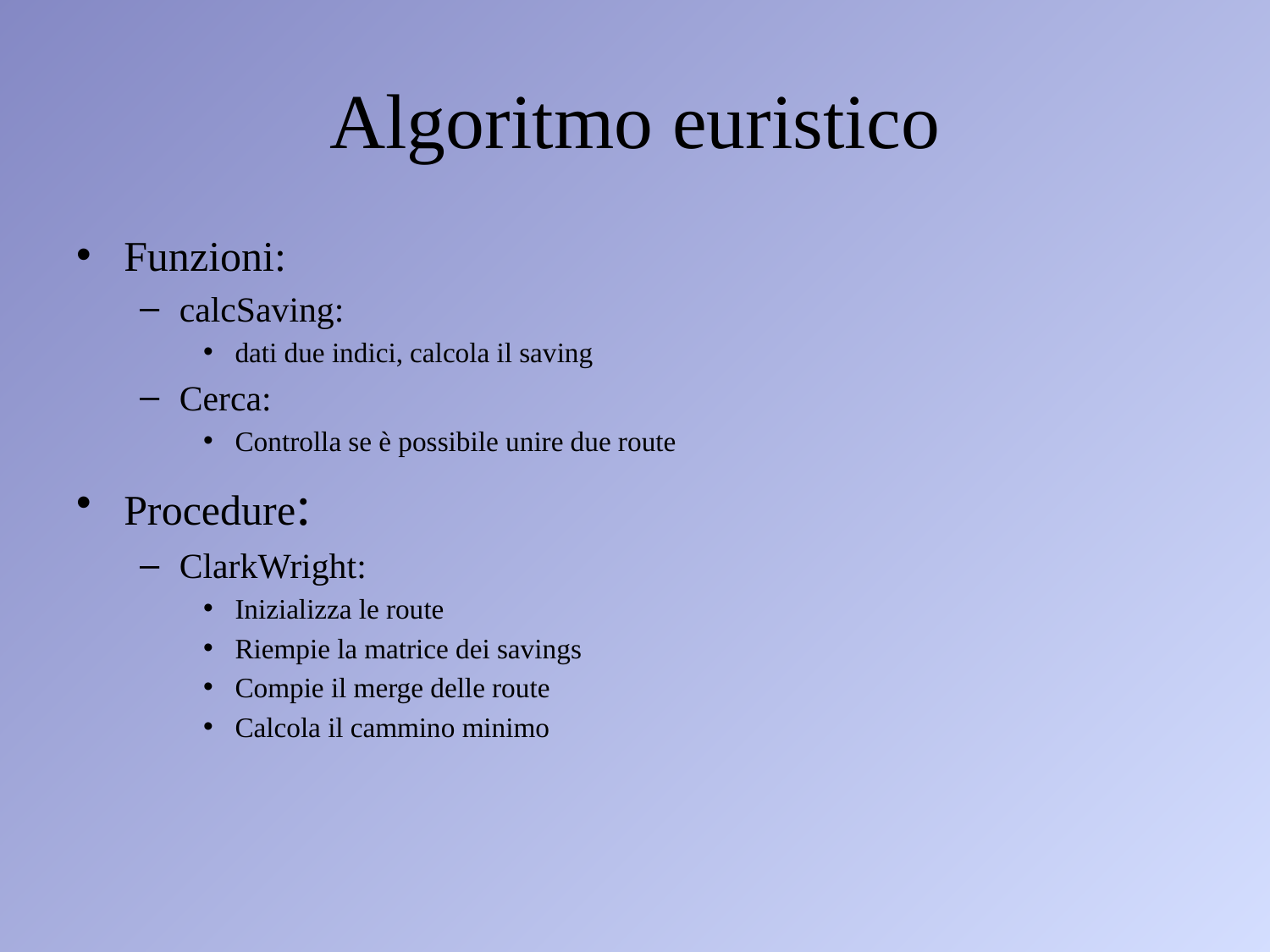

# Algoritmo euristico
Funzioni:
calcSaving:
dati due indici, calcola il saving
Cerca:
Controlla se è possibile unire due route
Procedure:
ClarkWright:
Inizializza le route
Riempie la matrice dei savings
Compie il merge delle route
Calcola il cammino minimo